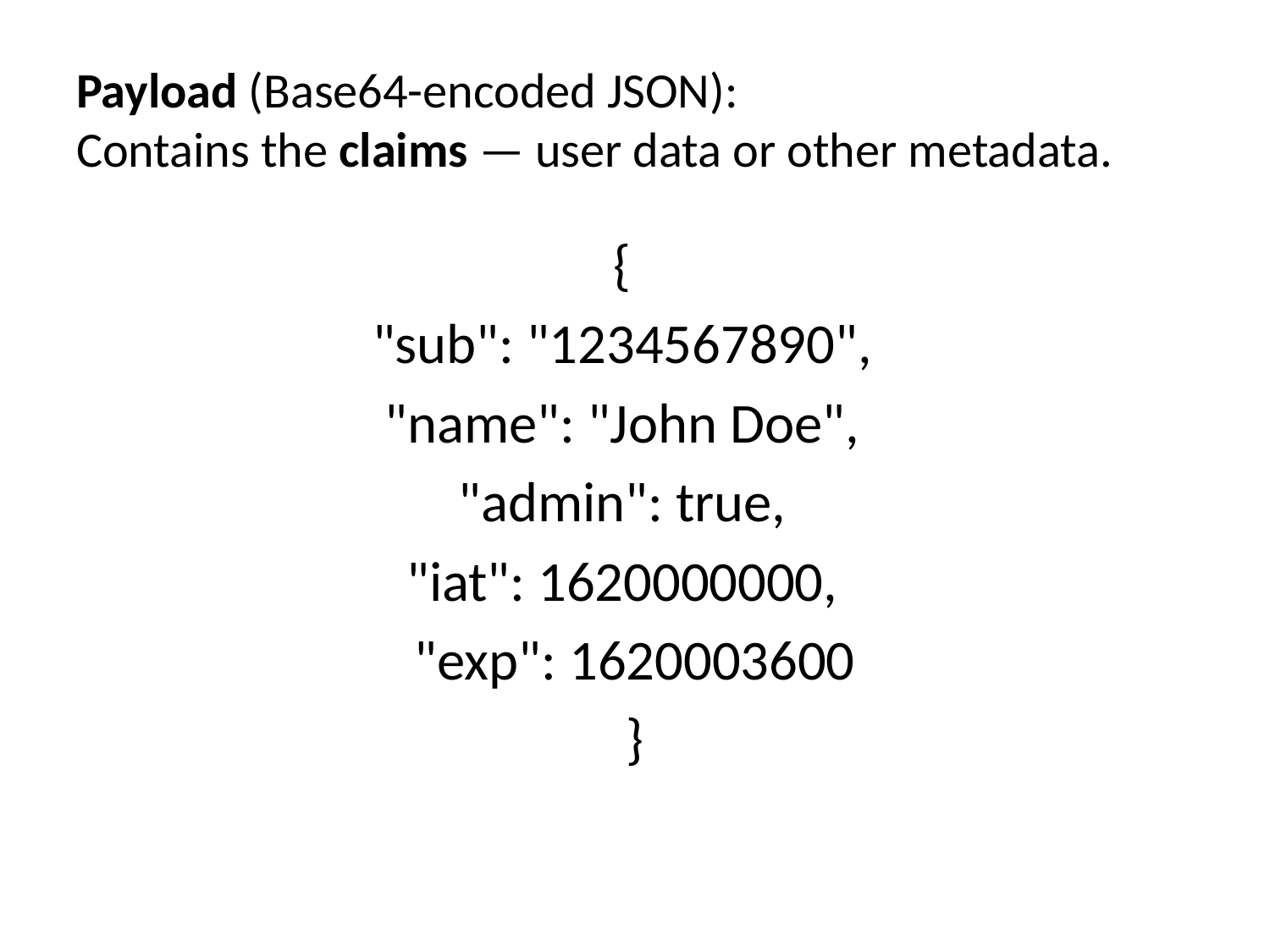

# Payload (Base64-encoded JSON): Contains the claims — user data or other metadata.
{
"sub": "1234567890",
"name": "John Doe",
"admin": true,
"iat": 1620000000,
"exp": 1620003600
}